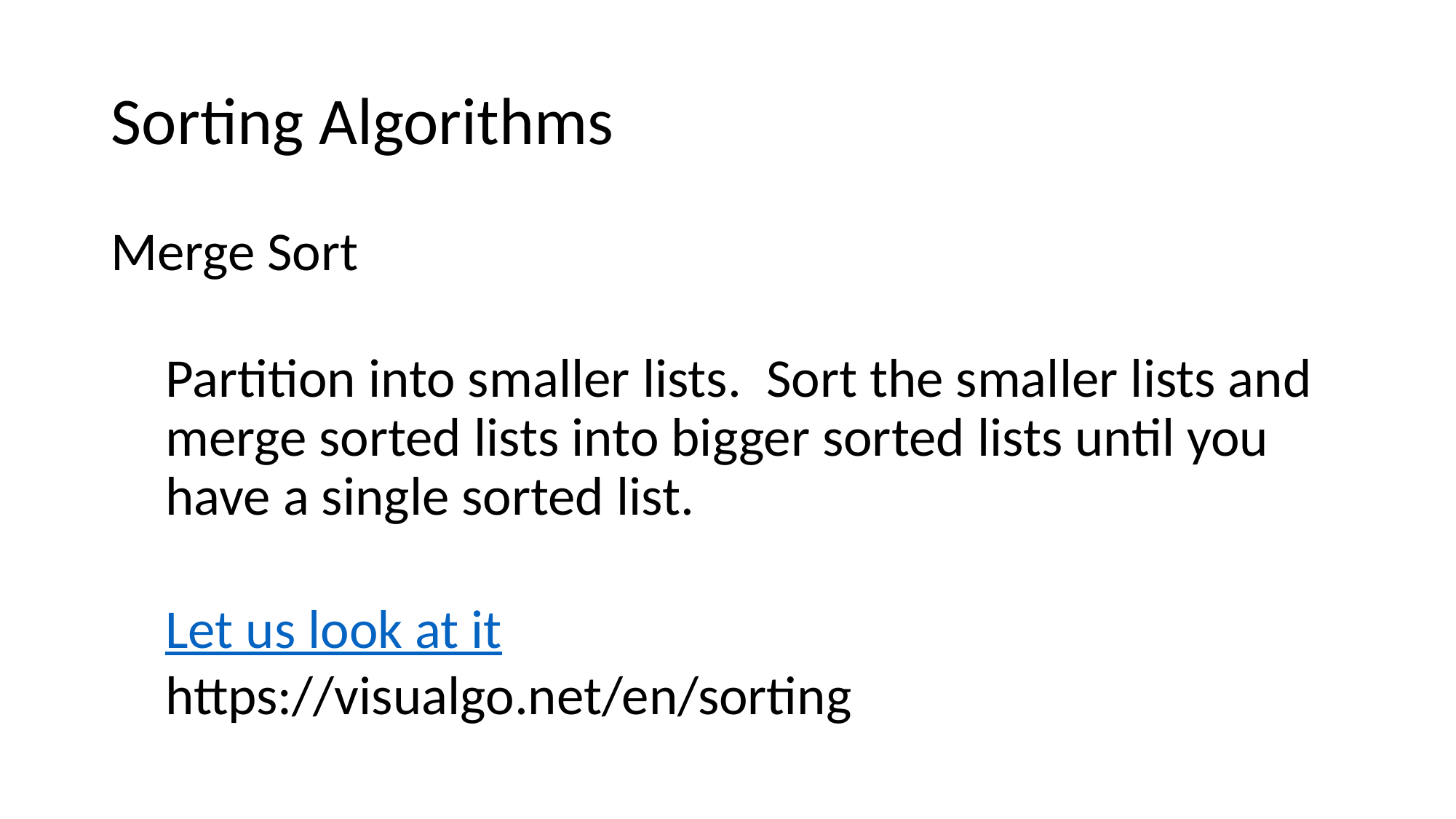

# Sorting Algorithms
Merge Sort

Partition into smaller lists.  Sort the smaller lists and merge sorted lists into bigger sorted lists until you have a single sorted list.

Let us look at it
https://visualgo.net/en/sorting